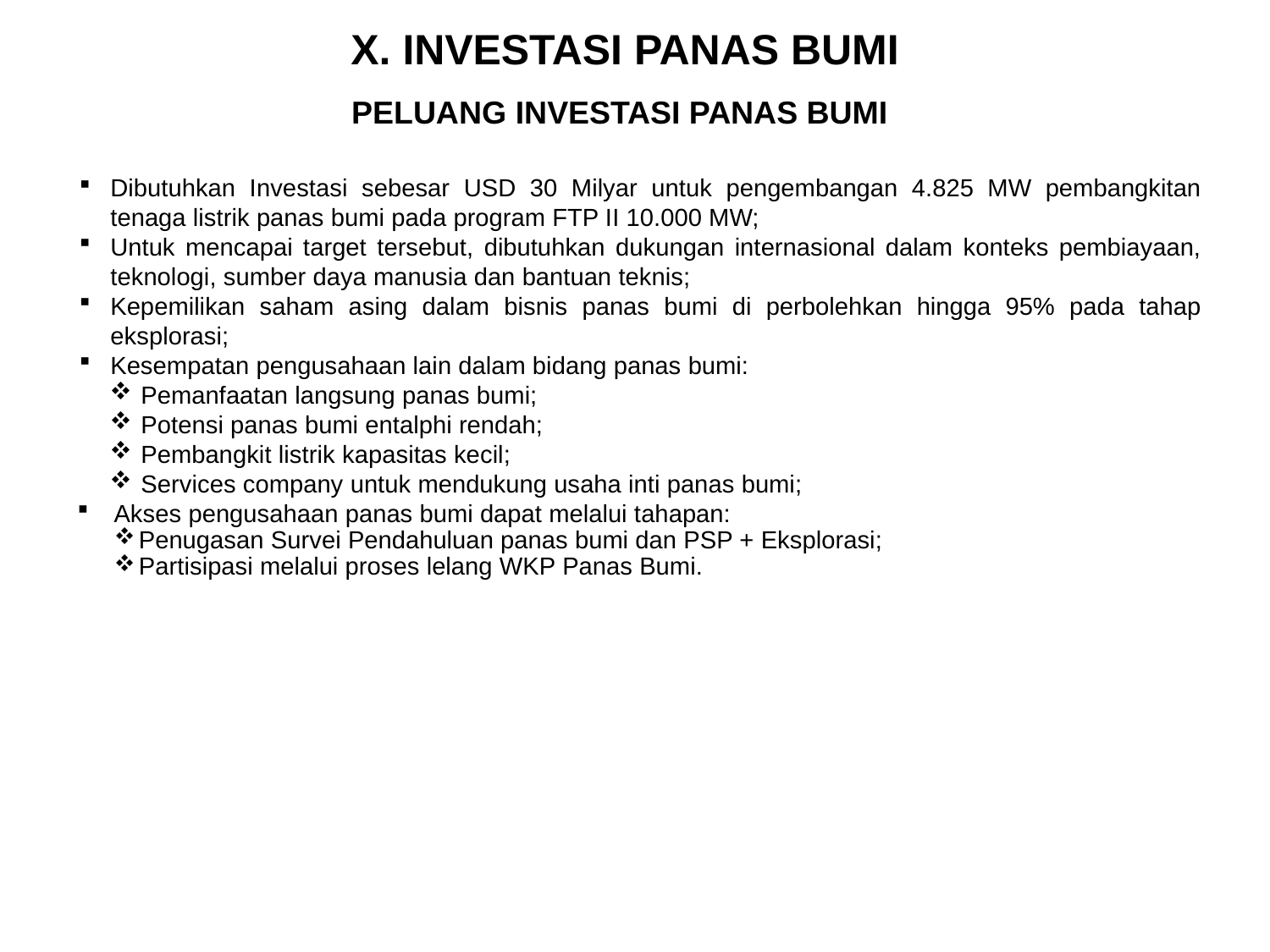

X. Investasi PANAS BUMI
PELUANG Investasi PANAS BUMI
Dibutuhkan Investasi sebesar USD 30 Milyar untuk pengembangan 4.825 MW pembangkitan tenaga listrik panas bumi pada program FTP II 10.000 MW;
Untuk mencapai target tersebut, dibutuhkan dukungan internasional dalam konteks pembiayaan, teknologi, sumber daya manusia dan bantuan teknis;
Kepemilikan saham asing dalam bisnis panas bumi di perbolehkan hingga 95% pada tahap eksplorasi;
Kesempatan pengusahaan lain dalam bidang panas bumi:
Pemanfaatan langsung panas bumi;
Potensi panas bumi entalphi rendah;
Pembangkit listrik kapasitas kecil;
Services company untuk mendukung usaha inti panas bumi;
Akses pengusahaan panas bumi dapat melalui tahapan:
Penugasan Survei Pendahuluan panas bumi dan PSP + Eksplorasi;
Partisipasi melalui proses lelang WKP Panas Bumi.